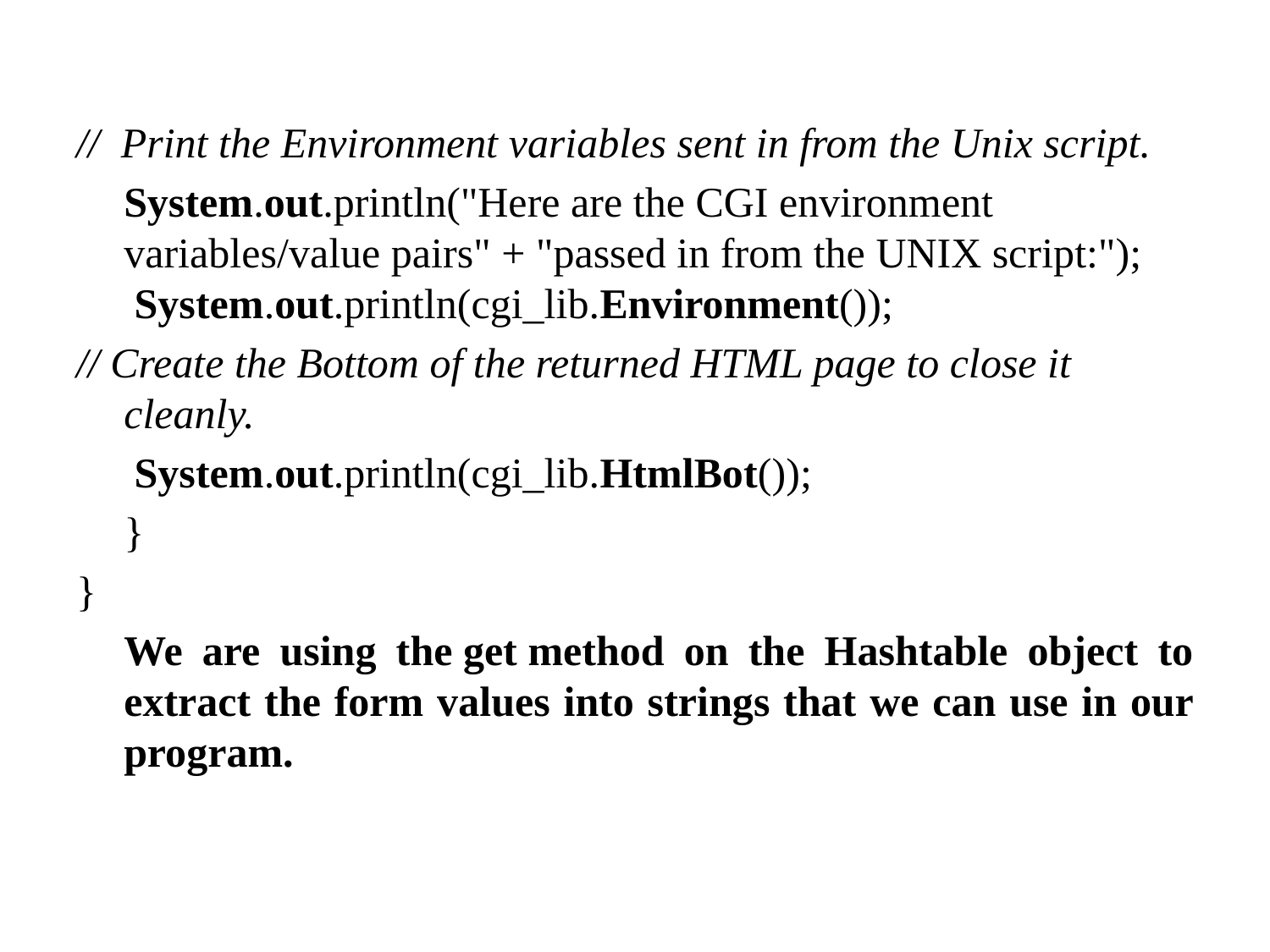

//  Print the Environment variables sent in from the Unix script.
	System.out.println("Here are the CGI environment variables/value pairs" + "passed in from the UNIX script:");      System.out.println(cgi_lib.Environment());
// Create the Bottom of the returned HTML page to close it cleanly.
	 System.out.println(cgi_lib.HtmlBot());
	}
}
	We are using the get method on the Hashtable object to extract the form values into strings that we can use in our program.